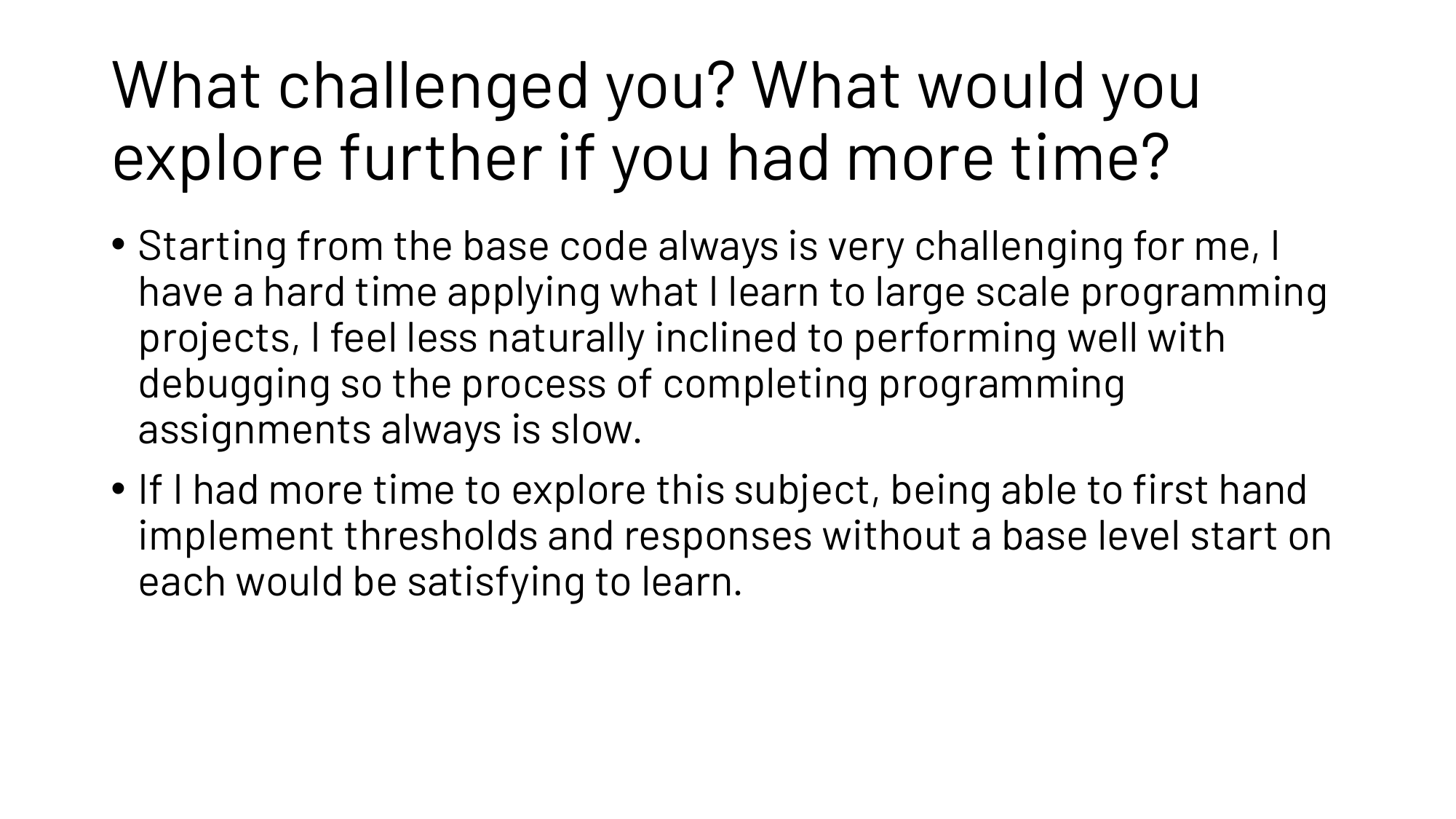

# What challenged you? What would you explore further if you had more time?
Starting from the base code always is very challenging for me, I have a hard time applying what I learn to large scale programming projects, I feel less naturally inclined to performing well with debugging so the process of completing programming assignments always is slow.
If I had more time to explore this subject, being able to first hand implement thresholds and responses without a base level start on each would be satisfying to learn.